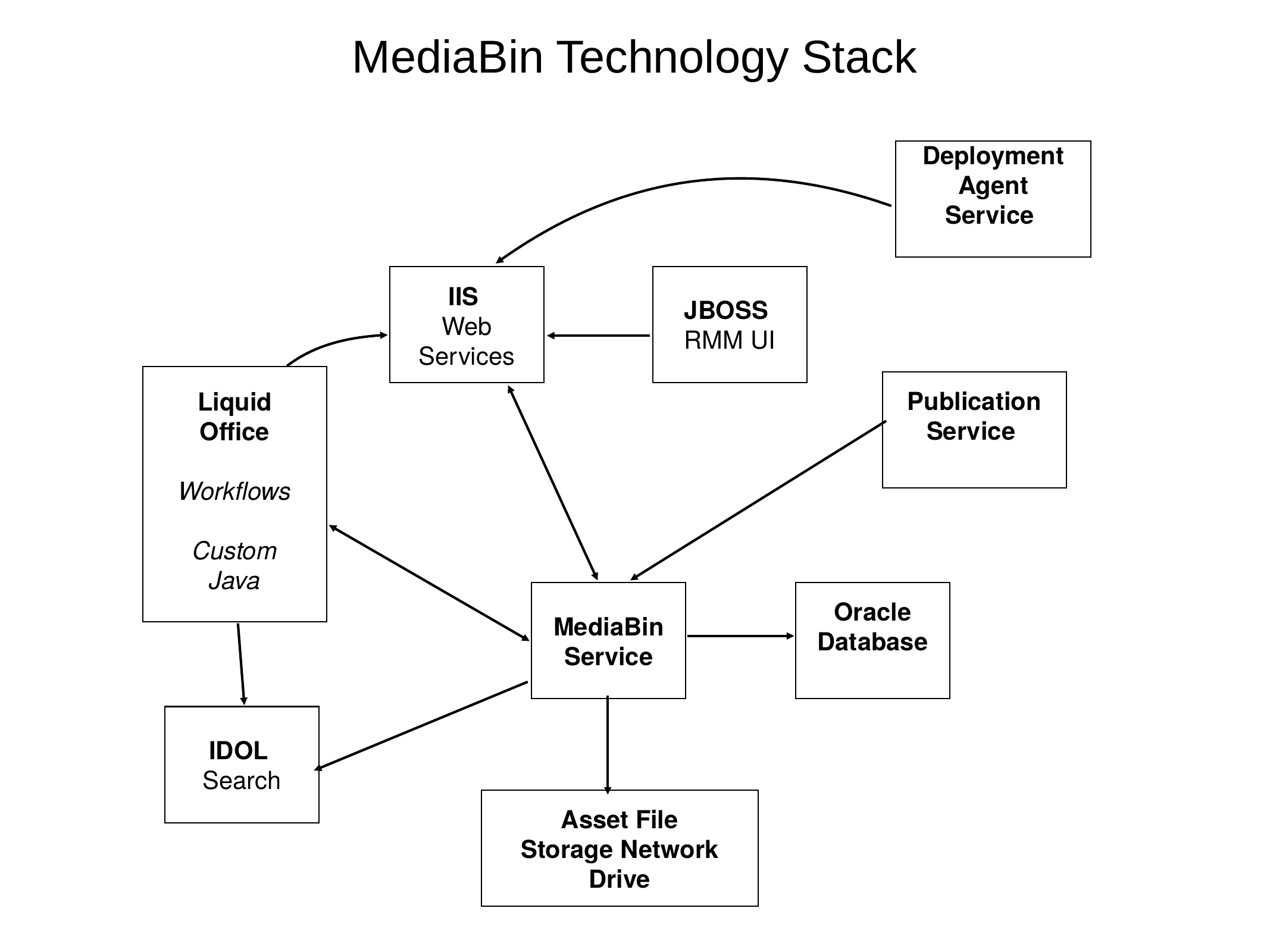

# MediaBin Technology Stack

Deployment
Agent
Service

IIS
Web Services

JBOSS
RMM UI

Liquid Office

Workflows

Custom Java

Publication
Service

MediaBin Service

Oracle Database

IDOL
Search

Asset File Storage Network Drive